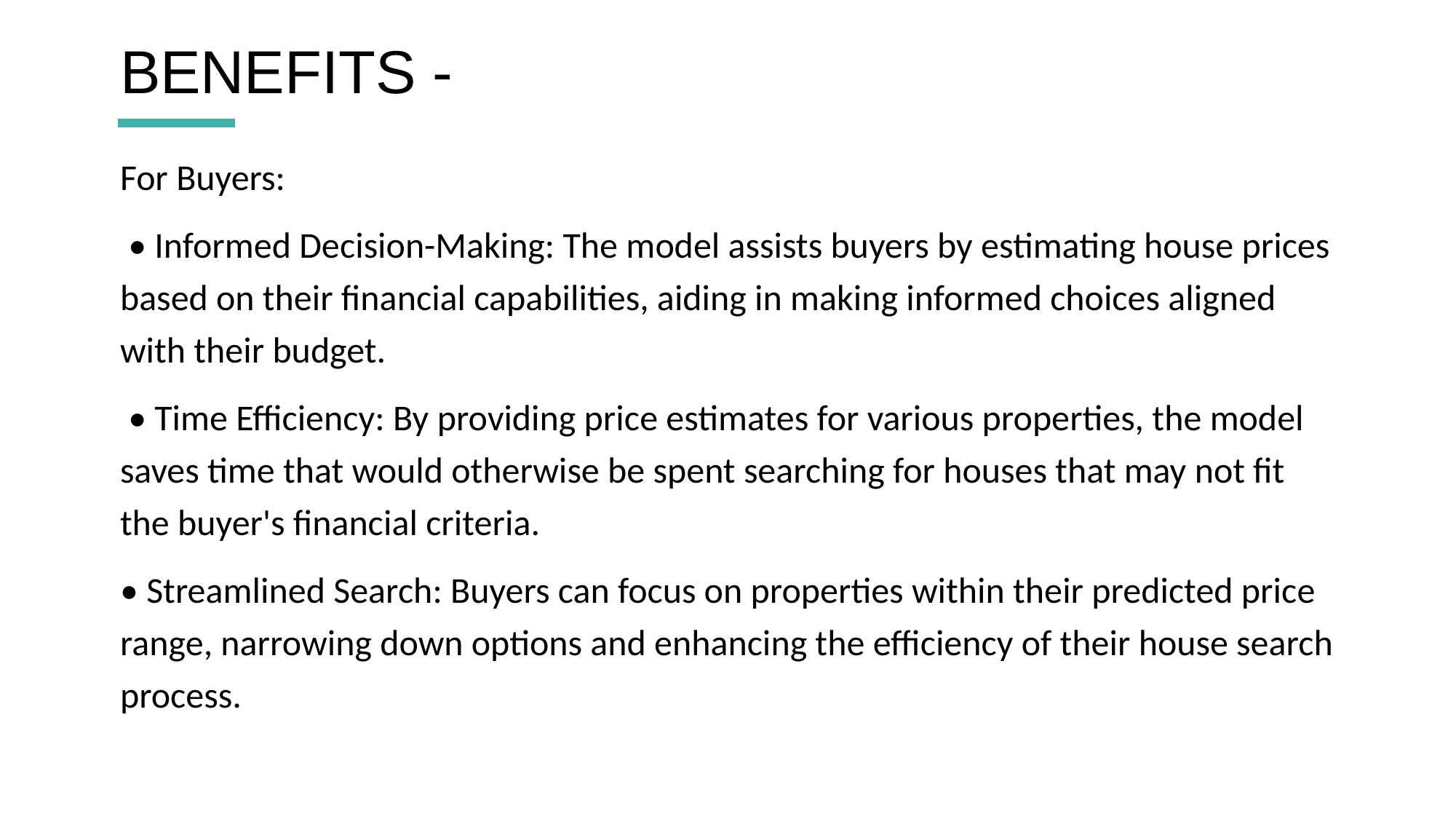

# BENEFITS -
For Buyers:
 • Informed Decision-Making: The model assists buyers by estimating house prices based on their financial capabilities, aiding in making informed choices aligned with their budget.
 • Time Efficiency: By providing price estimates for various properties, the model saves time that would otherwise be spent searching for houses that may not fit the buyer's financial criteria.
• Streamlined Search: Buyers can focus on properties within their predicted price range, narrowing down options and enhancing the efficiency of their house search process.